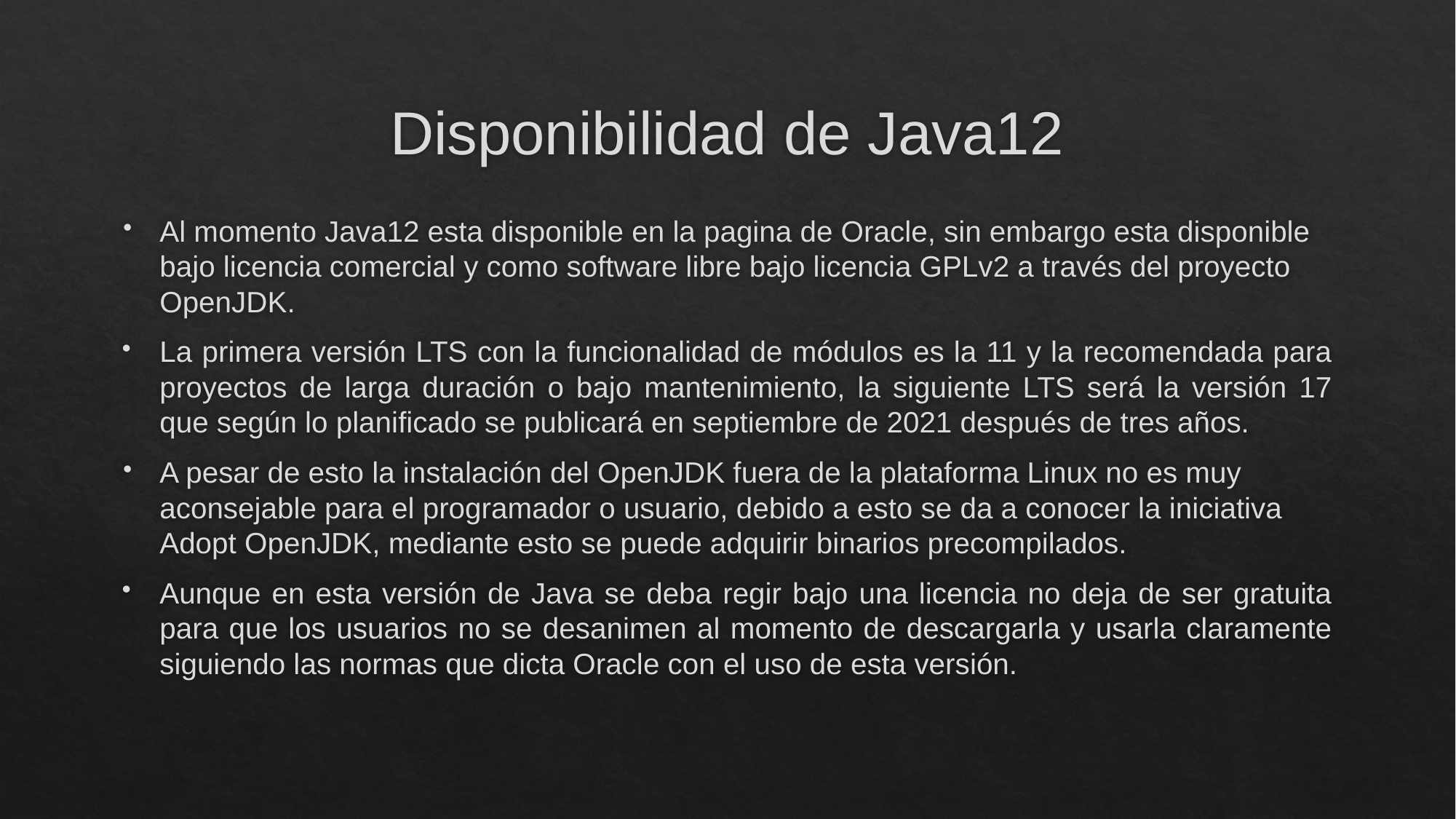

# Disponibilidad de Java12
Al momento Java12 esta disponible en la pagina de Oracle, sin embargo esta disponible bajo licencia comercial y como software libre bajo licencia GPLv2 a través del proyecto OpenJDK.
La primera versión LTS con la funcionalidad de módulos es la 11 y la recomendada para proyectos de larga duración o bajo mantenimiento, la siguiente LTS será la versión 17 que según lo planificado se publicará en septiembre de 2021 después de tres años.
A pesar de esto la instalación del OpenJDK fuera de la plataforma Linux no es muy aconsejable para el programador o usuario, debido a esto se da a conocer la iniciativa Adopt OpenJDK, mediante esto se puede adquirir binarios precompilados.
Aunque en esta versión de Java se deba regir bajo una licencia no deja de ser gratuita para que los usuarios no se desanimen al momento de descargarla y usarla claramente siguiendo las normas que dicta Oracle con el uso de esta versión.